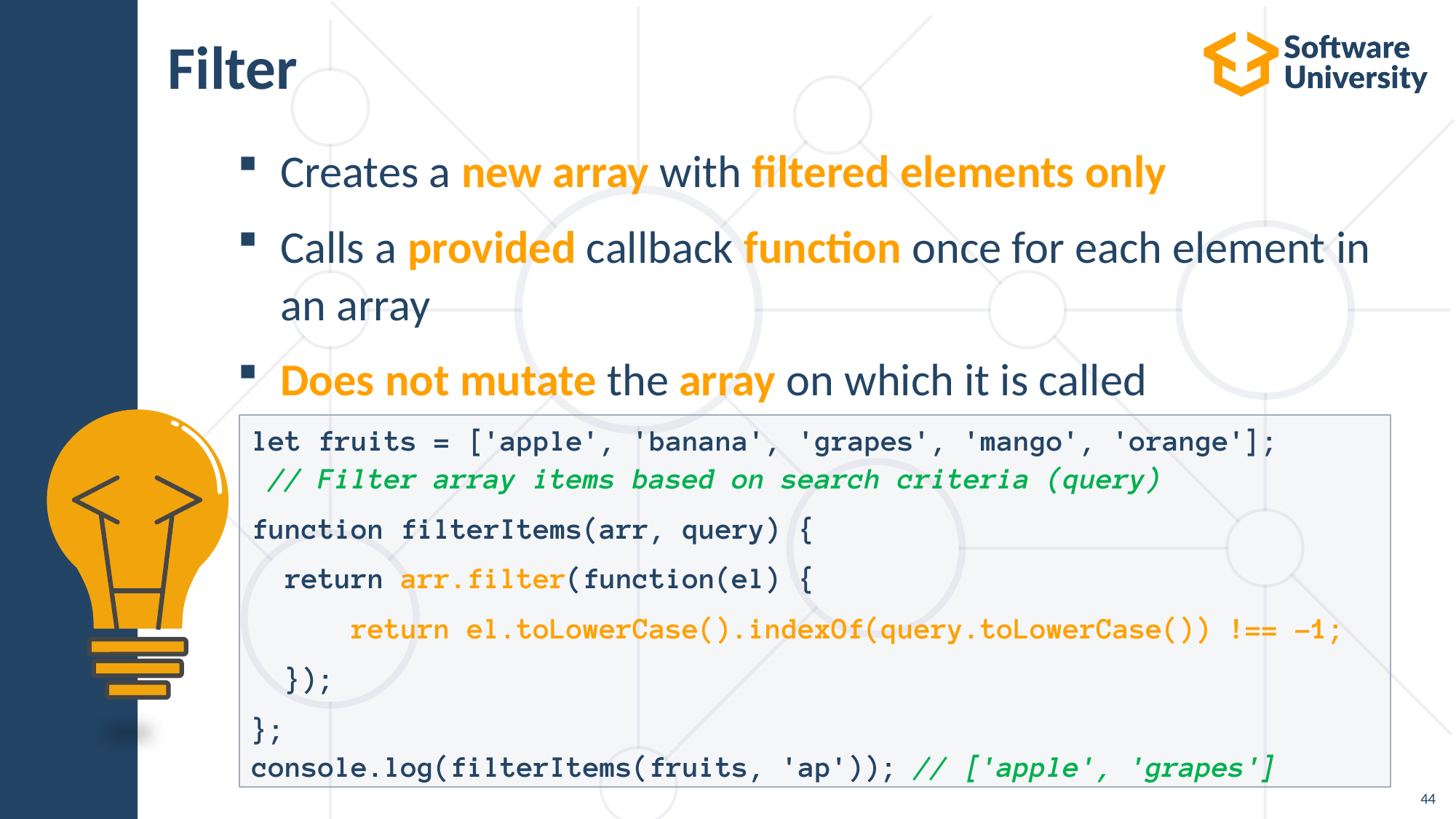

# Filter
Creates a new array with filtered elements only
Calls a provided callback function once for each element in an array
Does not mutate the array on which it is called
let fruits = ['apple', 'banana', 'grapes', 'mango', 'orange'];
 // Filter array items based on search criteria (query)
function filterItems(arr, query) {
  return arr.filter(function(el) {
      return el.toLowerCase().indexOf(query.toLowerCase()) !== -1;
  });
};
console.log(filterItems(fruits, 'ap')); // ['apple', 'grapes']
44